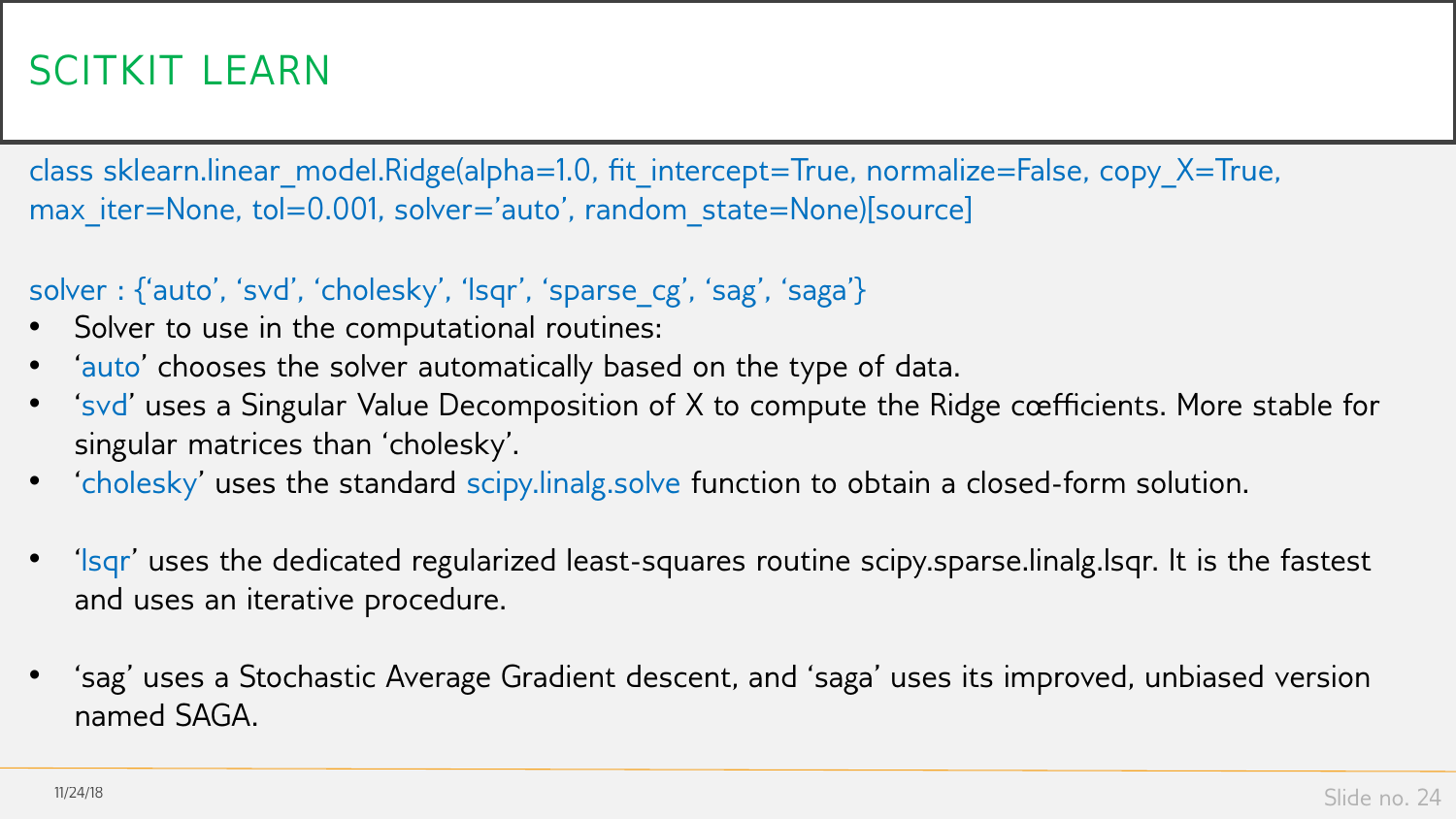

# Scitkit learn
class sklearn.linear_model.Ridge(alpha=1.0, fit_intercept=True, normalize=False, copy_X=True, max_iter=None, tol=0.001, solver=’auto’, random_state=None)[source]
solver : {‘auto’, ‘svd’, ‘cholesky’, ‘lsqr’, ‘sparse_cg’, ‘sag’, ‘saga’}
Solver to use in the computational routines:
‘auto’ chooses the solver automatically based on the type of data.
‘svd’ uses a Singular Value Decomposition of X to compute the Ridge coefficients. More stable for singular matrices than ‘cholesky’.
‘cholesky’ uses the standard scipy.linalg.solve function to obtain a closed-form solution.

‘lsqr’ uses the dedicated regularized least-squares routine scipy.sparse.linalg.lsqr. It is the fastest and uses an iterative procedure.

‘sag’ uses a Stochastic Average Gradient descent, and ‘saga’ uses its improved, unbiased version named SAGA.
11/24/18
Slide no. 24